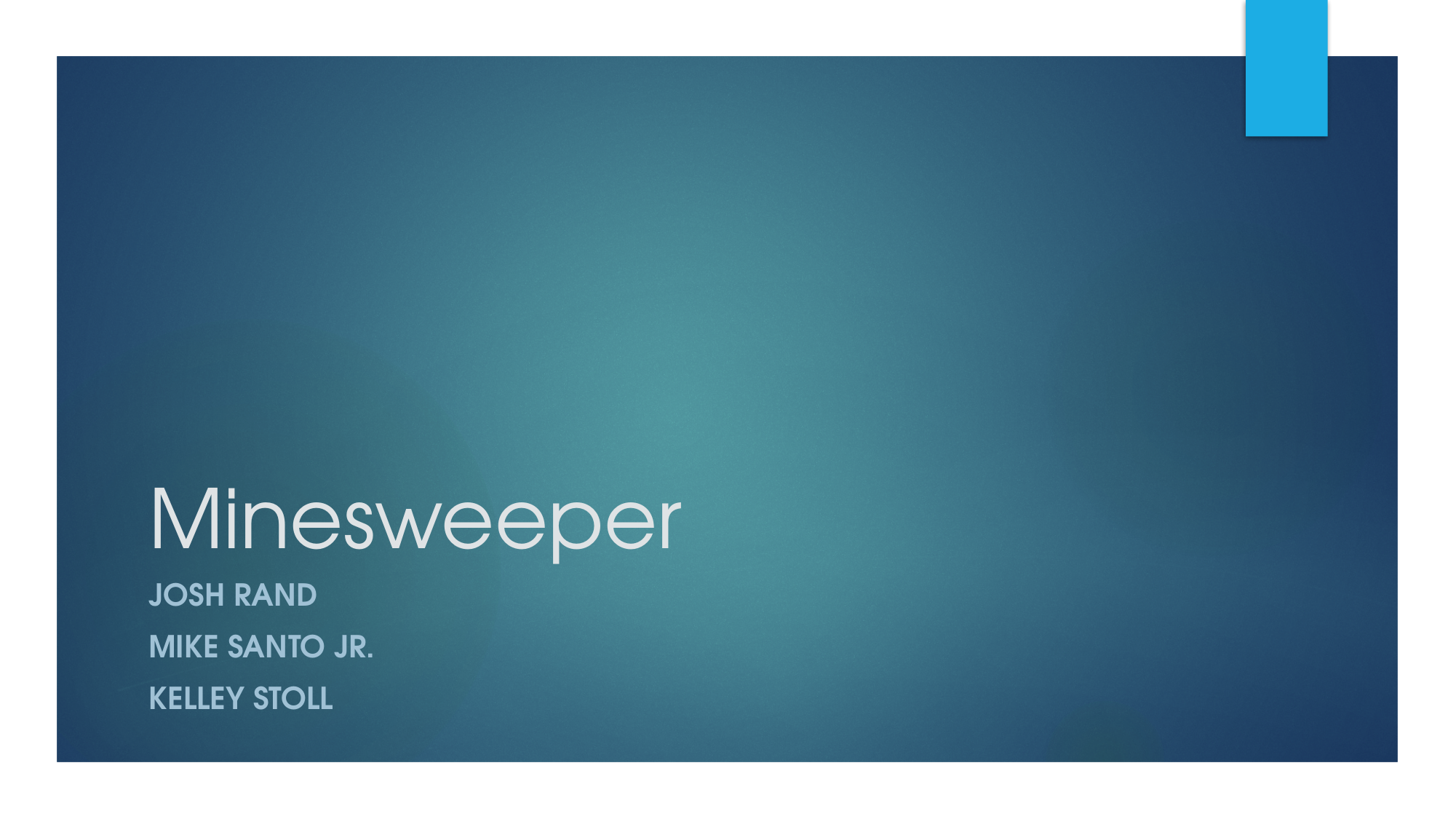

# Minesweeper
Josh Rand
Mike Santo Jr.
Kelley Stoll